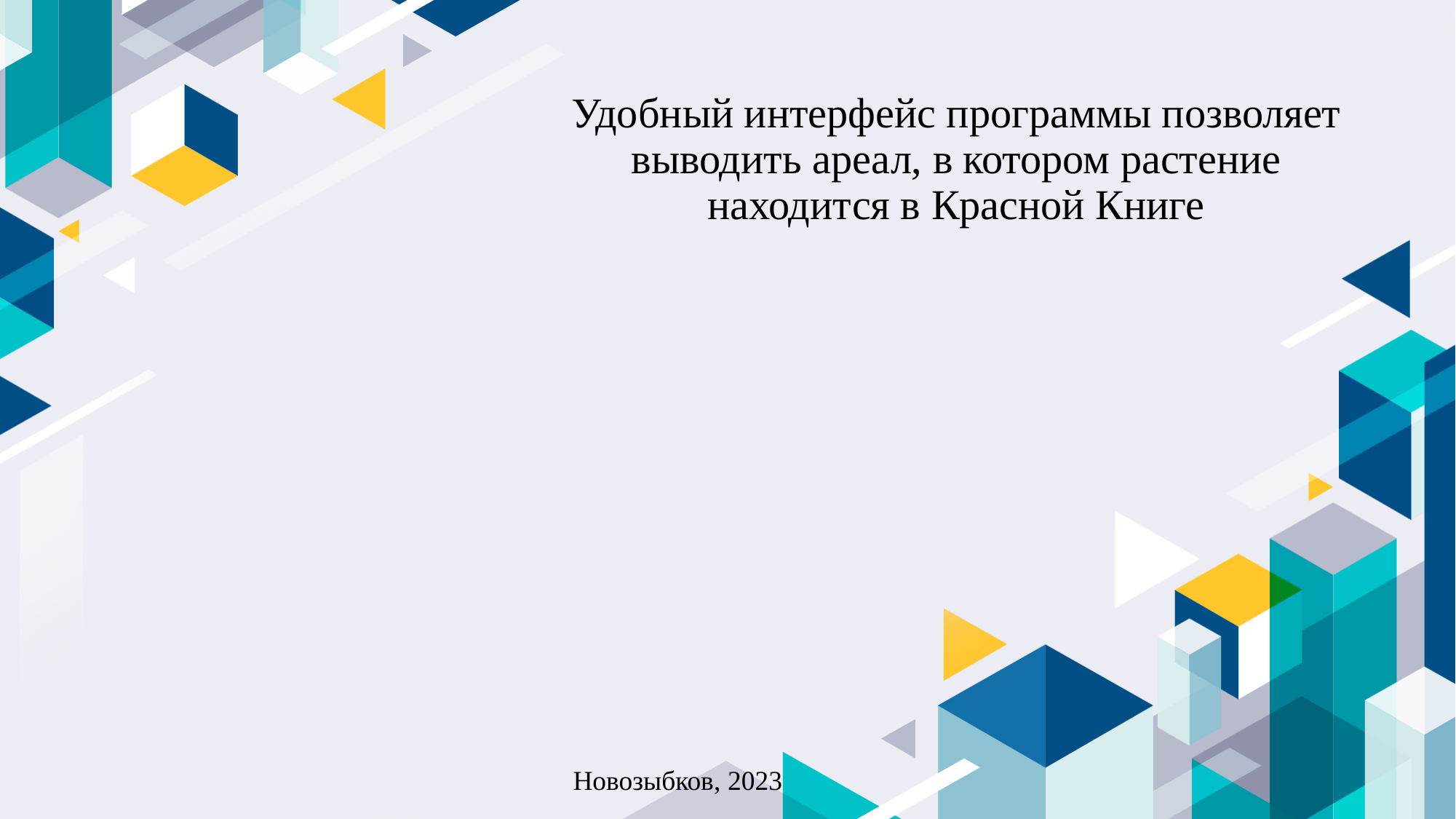

Удобный интерфейс программы позволяет выводить ареал, в котором растение находится в Красной Книге

Новозыбков, 2023